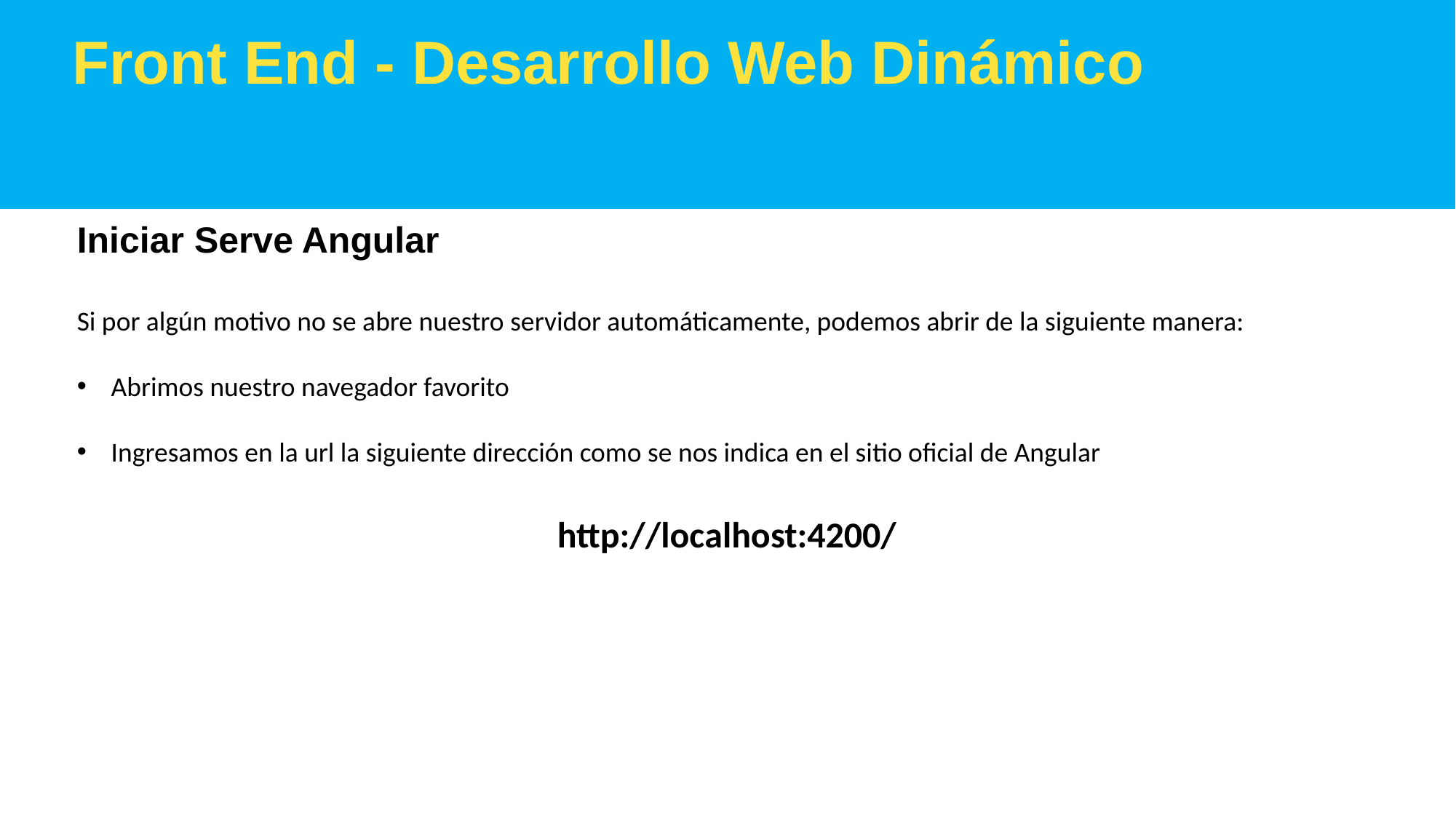

Front End - Desarrollo Web Dinámico
Iniciar Serve Angular

Si por algún motivo no se abre nuestro servidor automáticamente, podemos abrir de la siguiente manera:

Abrimos nuestro navegador favorito

Ingresamos en la url la siguiente dirección como se nos indica en el sitio oficial de Angular

http://localhost:4200/